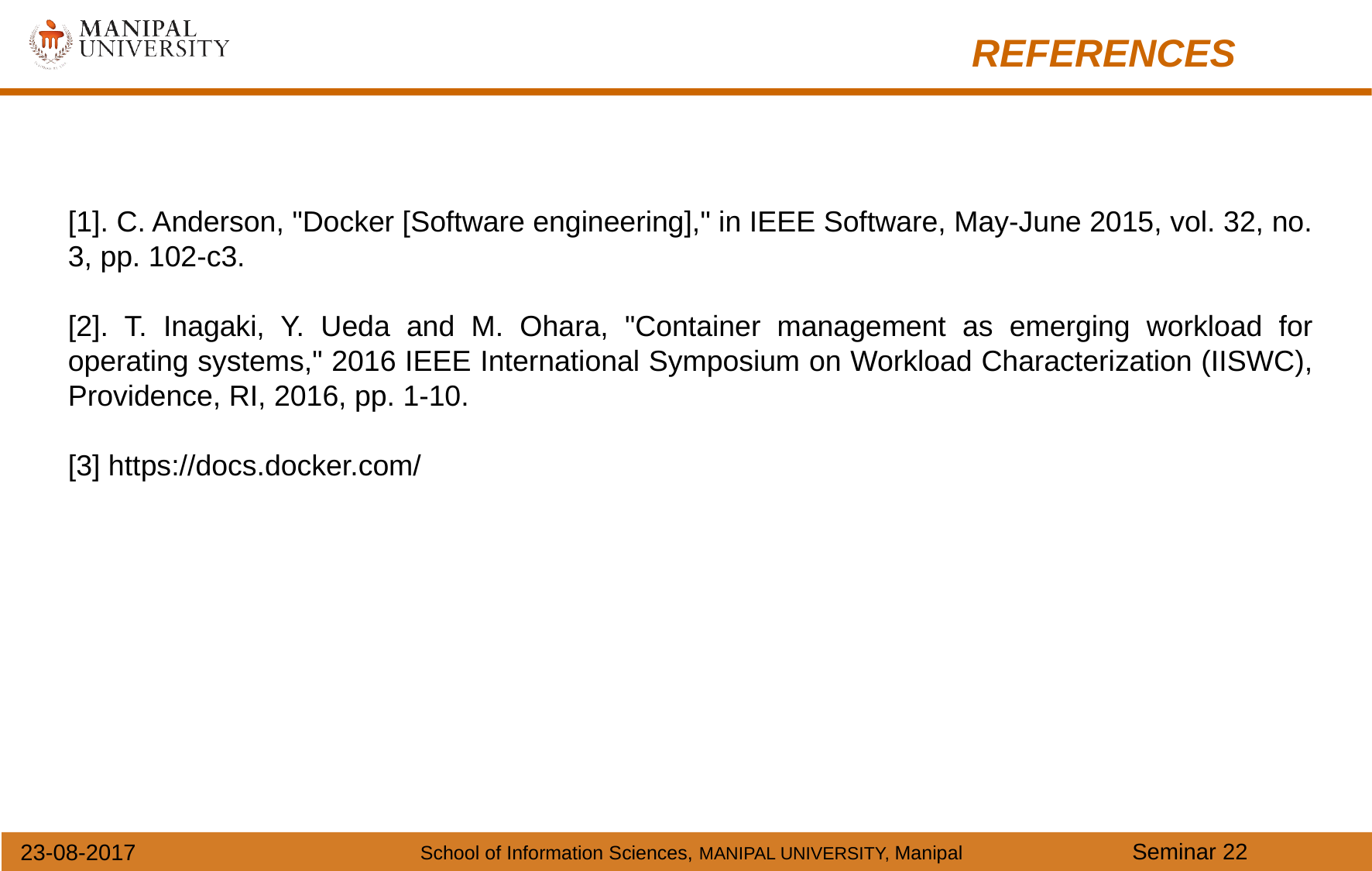

REFERENCES

[1]. C. Anderson, "Docker [Software engineering]," in IEEE Software, May-June 2015, vol. 32, no. 3, pp. 102-c3.

[2]. T. Inagaki, Y. Ueda and M. Ohara, "Container management as emerging workload for operating systems," 2016 IEEE International Symposium on Workload Characterization (IISWC), Providence, RI, 2016, pp. 1-10.

[3] https://docs.docker.com/